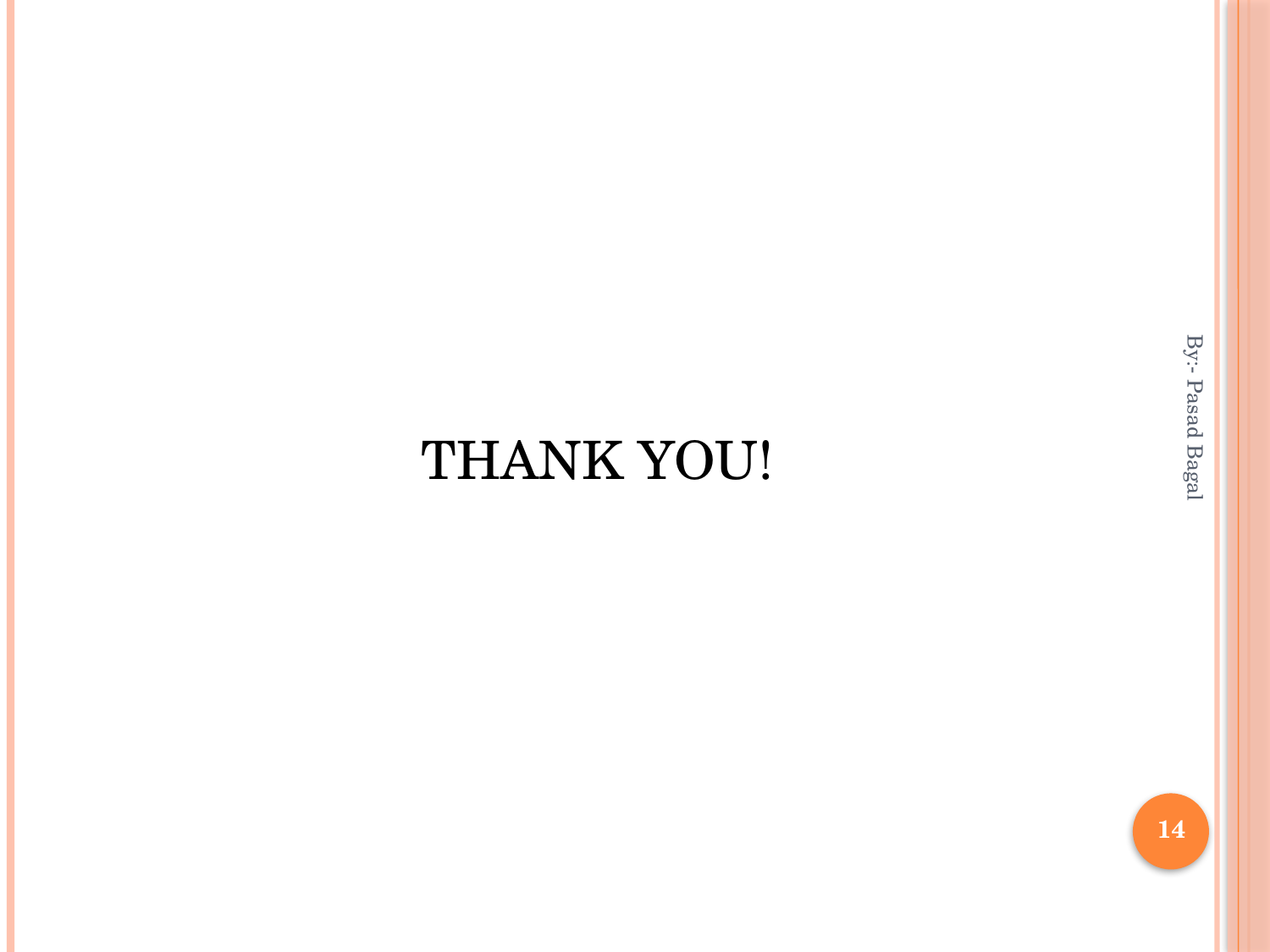

# Thank you!
By:- Pasad Bagal
14